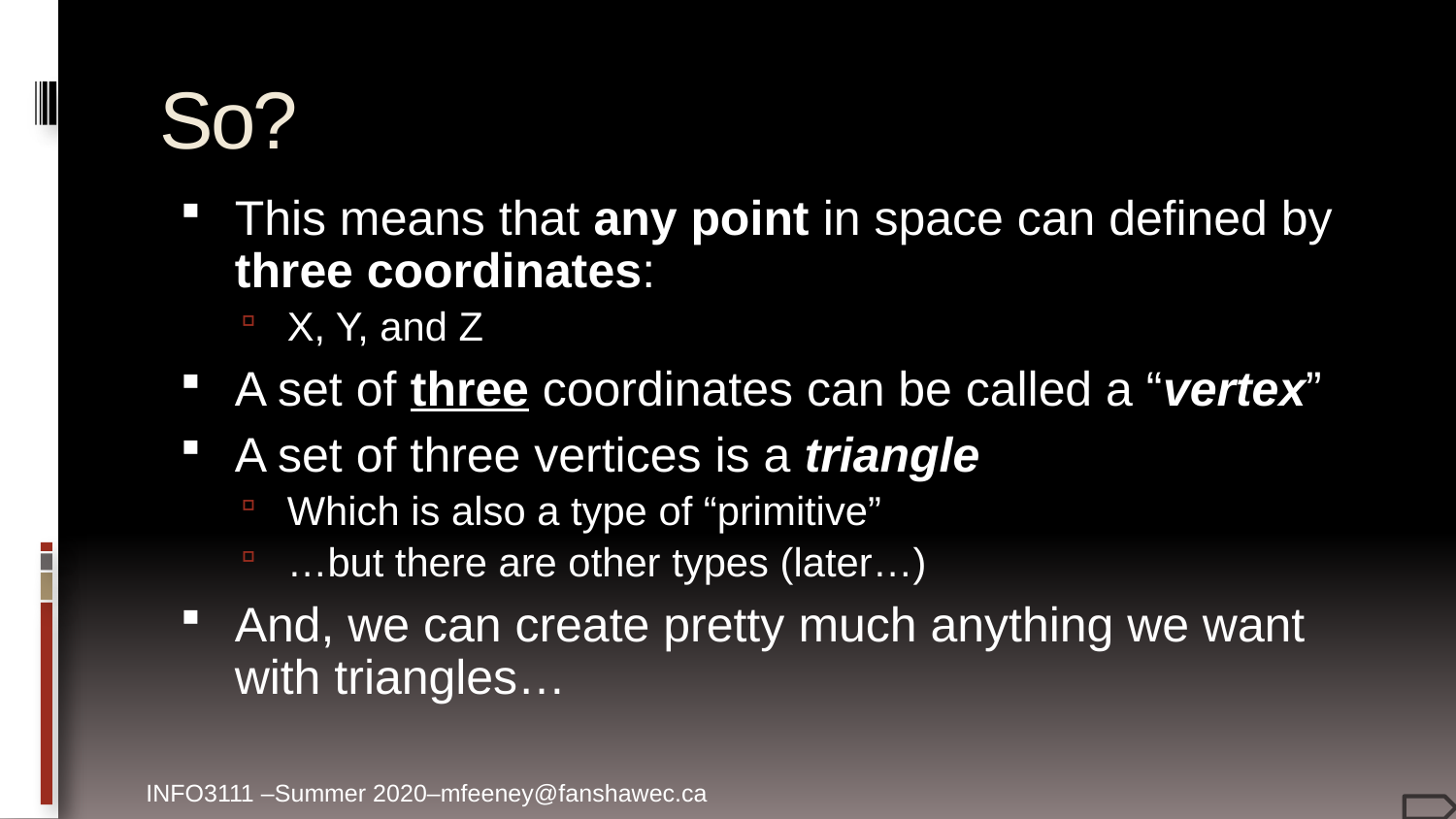

# So?
This means that any point in space can defined by three coordinates:
X, Y, and Z
A set of three coordinates can be called a “vertex”
A set of three vertices is a triangle
Which is also a type of “primitive”
…but there are other types (later…)
And, we can create pretty much anything we want with triangles…